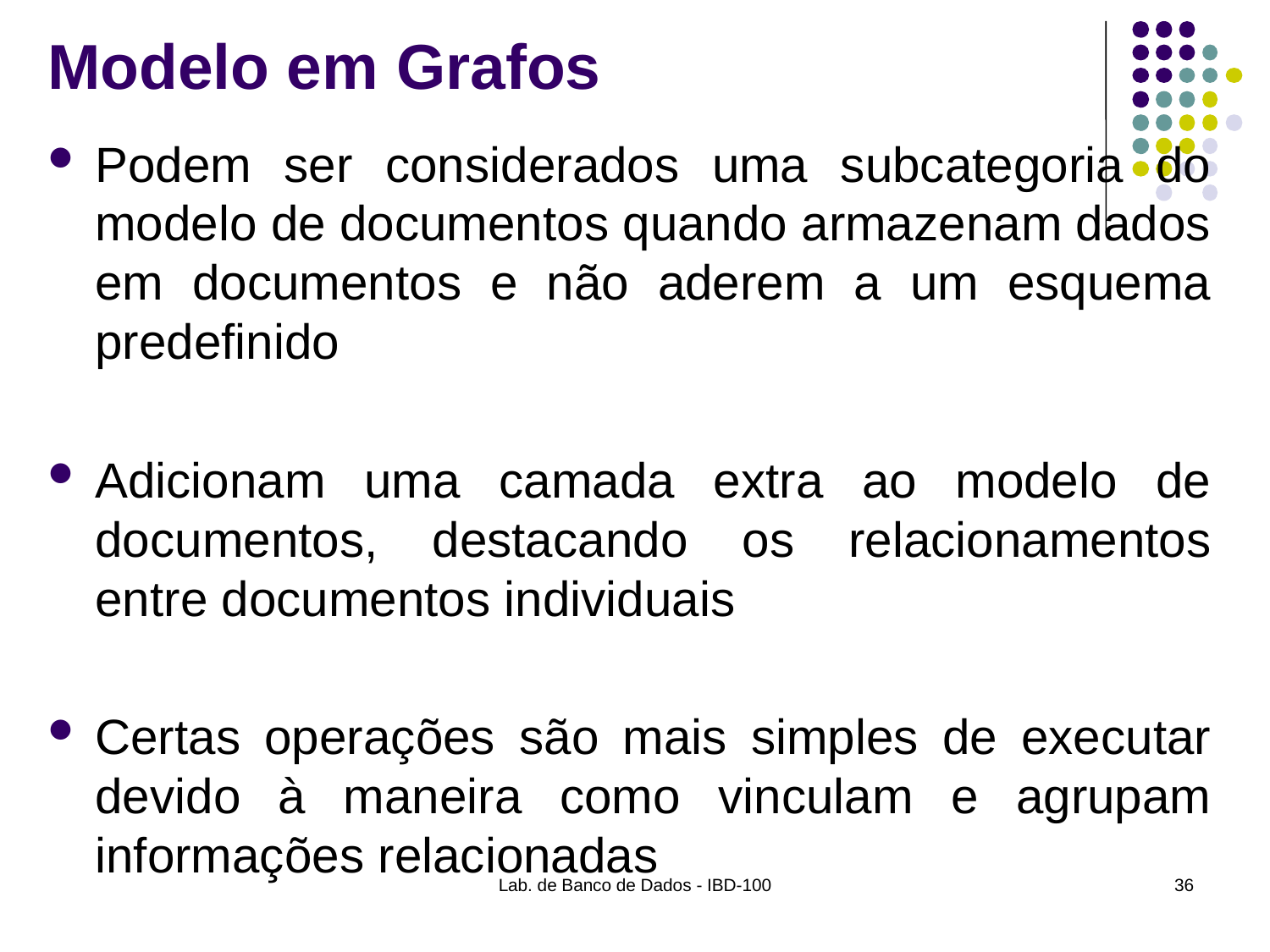

# Modelo em Grafos
Podem ser considerados uma subcategoria do modelo de documentos quando armazenam dados em documentos e não aderem a um esquema predefinido

Adicionam uma camada extra ao modelo de documentos, destacando os relacionamentos entre documentos individuais

Certas operações são mais simples de executar devido à maneira como vinculam e agrupam informações relacionadas
Lab. de Banco de Dados - IBD-100
36